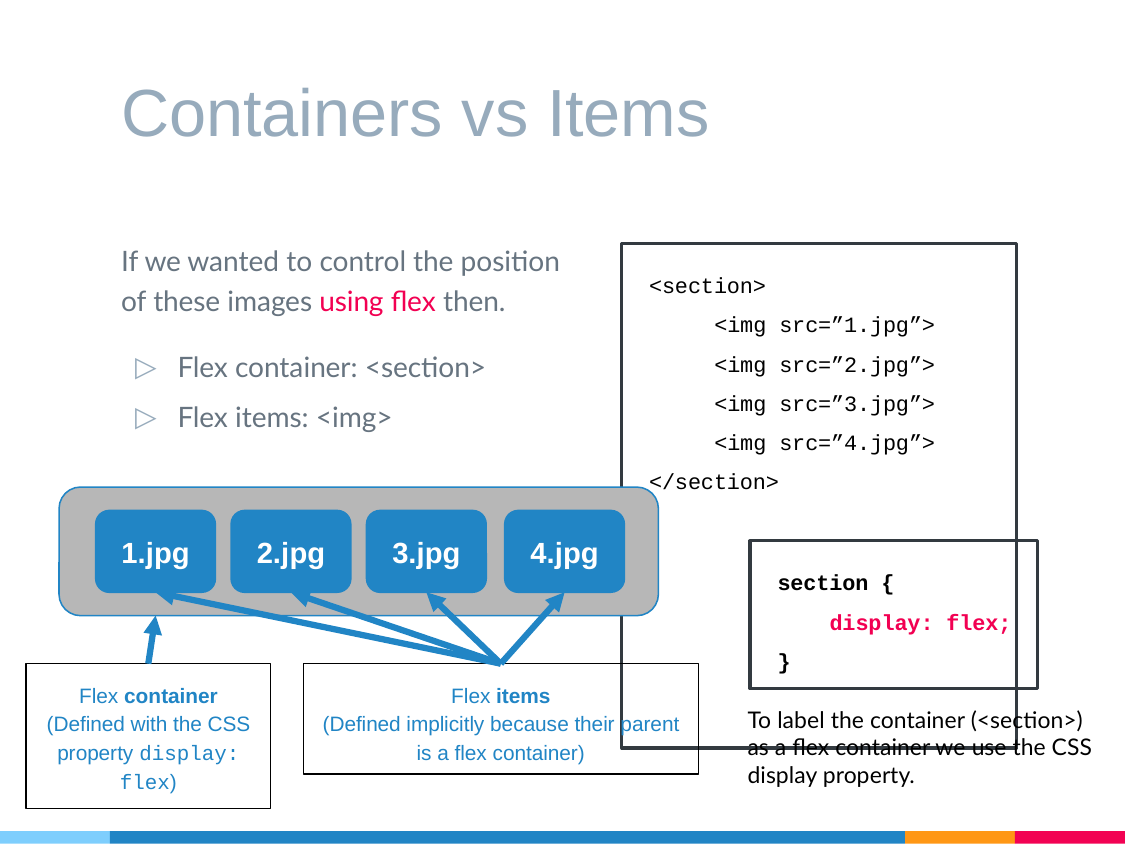

# Containers vs Items
If we wanted to control the position of these images using flex then.
Flex container: <section>
Flex items: <img>
<section>
     <img src=”1.jpg”>
     <img src=”2.jpg”>
     <img src=”3.jpg”>
     <img src=”4.jpg”>
</section>

1.jpg
2.jpg
3.jpg
4.jpg
section {
    display: flex;
}
Flex container
(Defined with the CSS property display: flex)
Flex items
(Defined implicitly because their parent is a flex container)
To label the container (<section>) as a flex container we use the CSS display property.